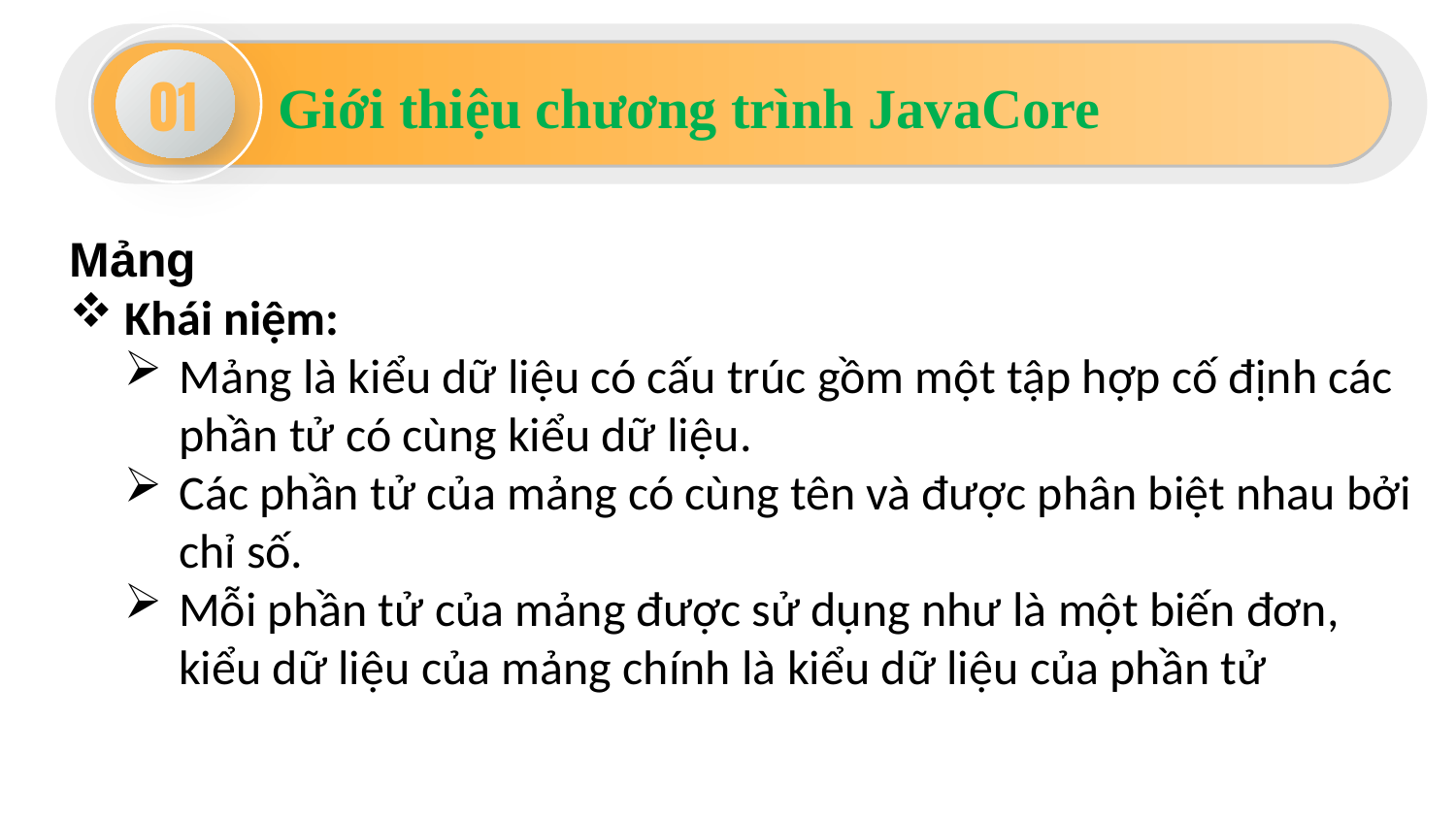

01
Giới thiệu chương trình JavaCore
Mảng
Khái niệm:
Mảng là kiểu dữ liệu có cấu trúc gồm một tập hợp cố định các phần tử có cùng kiểu dữ liệu.
Các phần tử của mảng có cùng tên và được phân biệt nhau bởi chỉ số.
Mỗi phần tử của mảng được sử dụng như là một biến đơn, kiểu dữ liệu của mảng chính là kiểu dữ liệu của phần tử